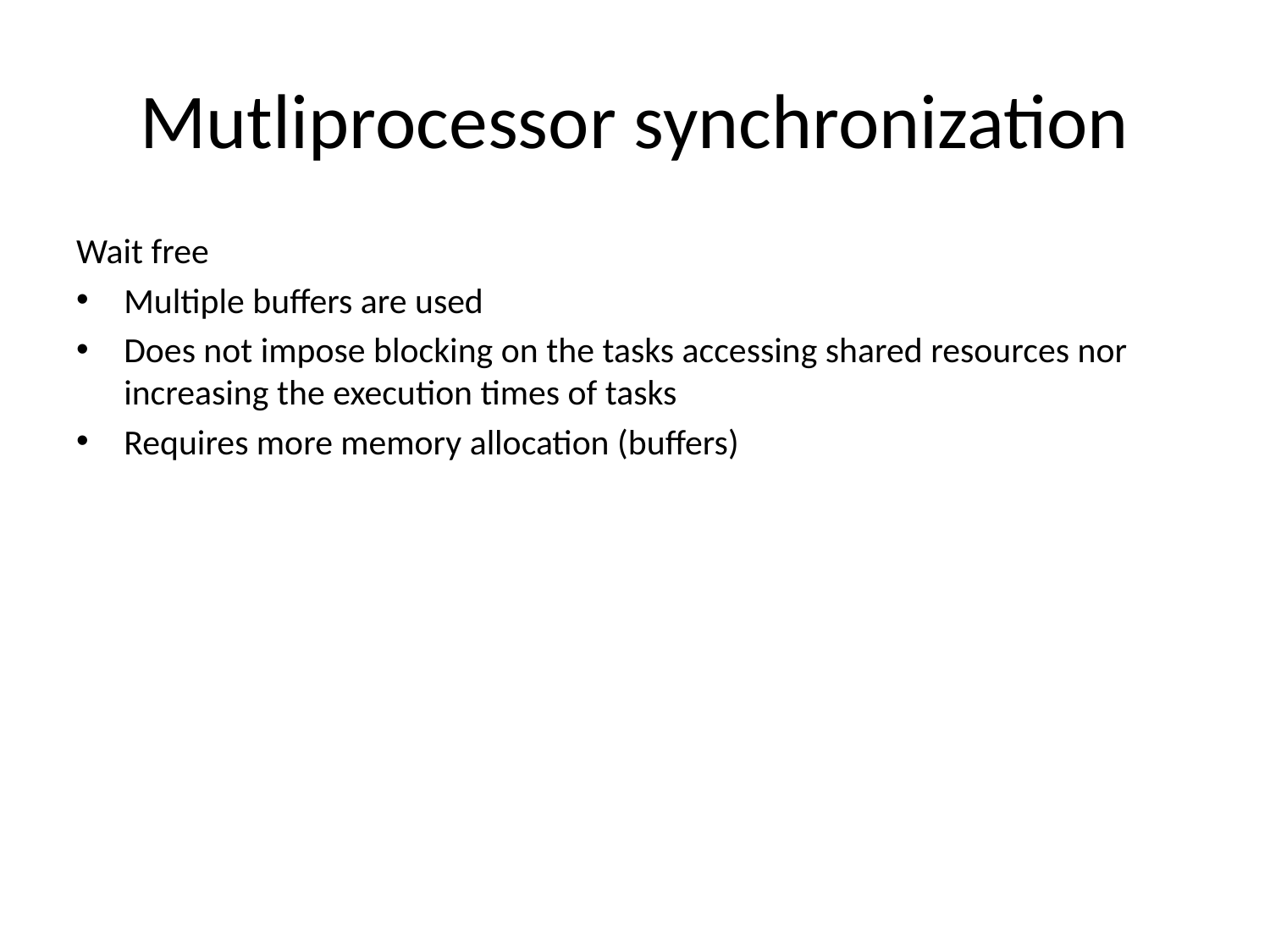

# Mutliprocessor synchronization
Wait free
Multiple buffers are used
Does not impose blocking on the tasks accessing shared resources nor increasing the execution times of tasks
Requires more memory allocation (buffers)